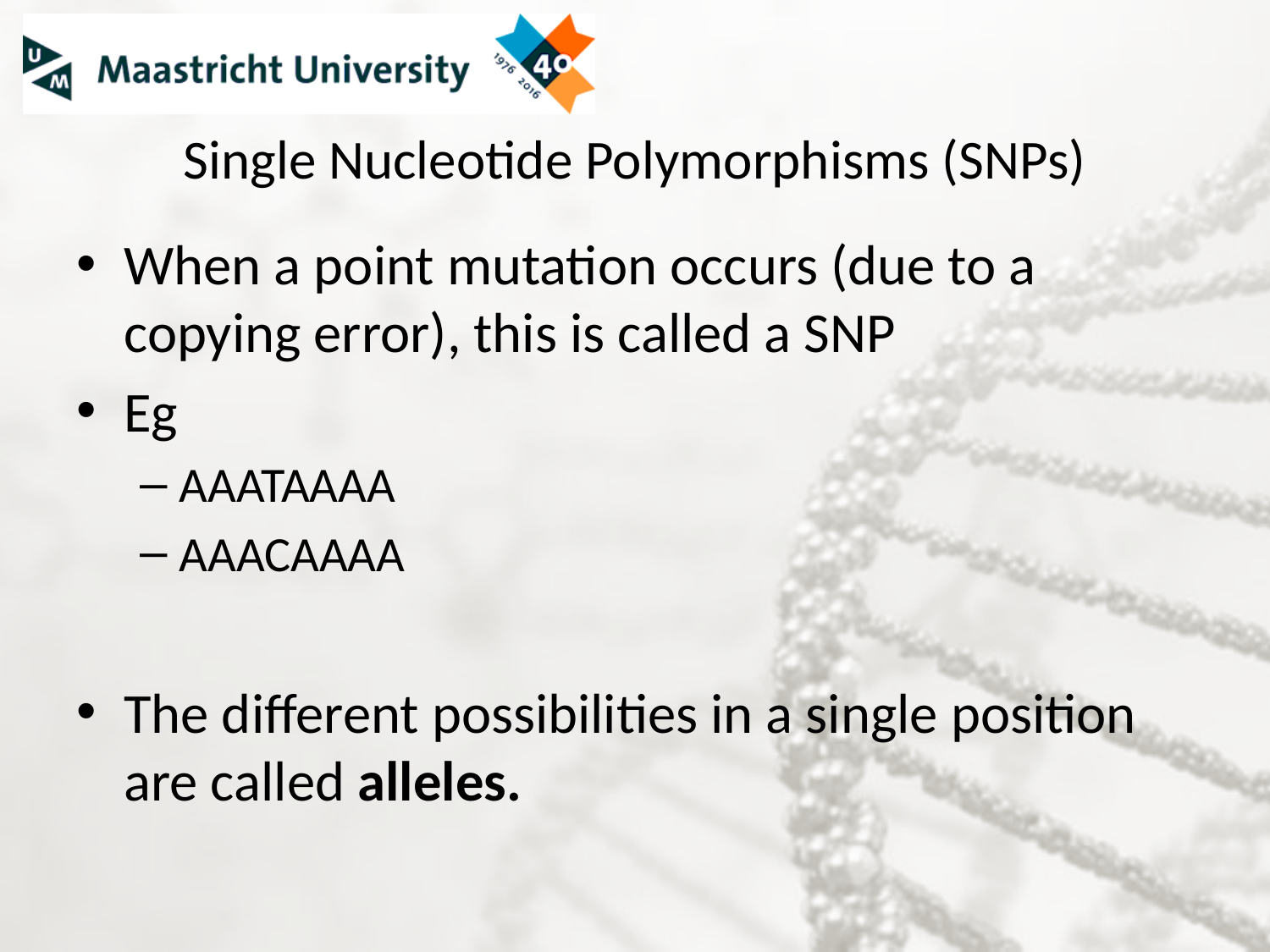

# Single Nucleotide Polymorphisms (SNPs)
When a point mutation occurs (due to a copying error), this is called a SNP
Eg
AAATAAAA
AAACAAAA

The different possibilities in a single position are called alleles.